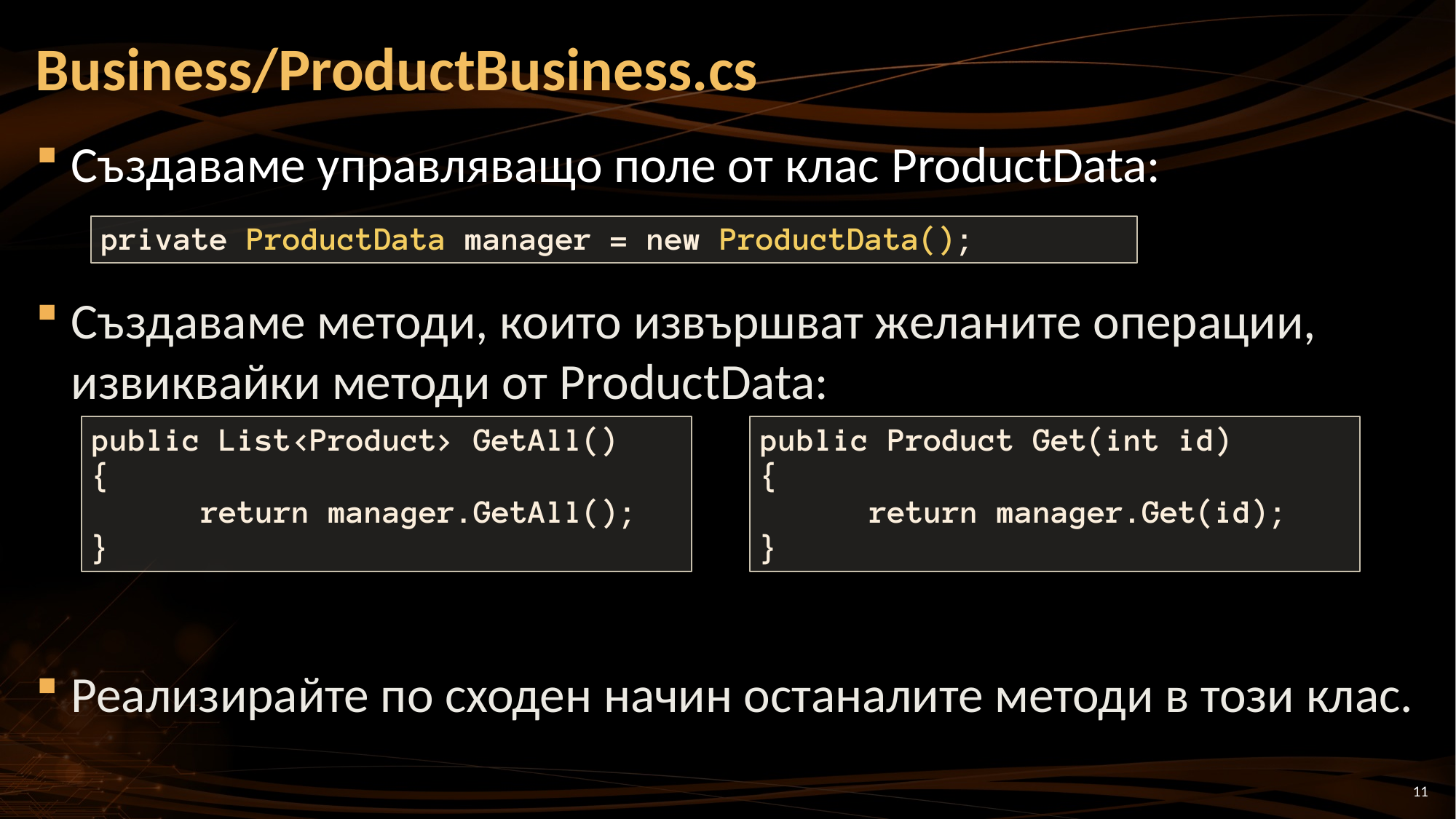

# Business/ProductBusiness.cs
Създаваме управляващо поле от клас ProductData:

Създаваме методи, които извършват желаните операции, извиквайки методи от ProductData:

Реализирайте по сходен начин останалите методи в този клас.
private ProductData manager = new ProductData();
public List<Product> GetAll()
{
	return manager.GetAll();
}
public Product Get(int id)
{
	return manager.Get(id);
}
11